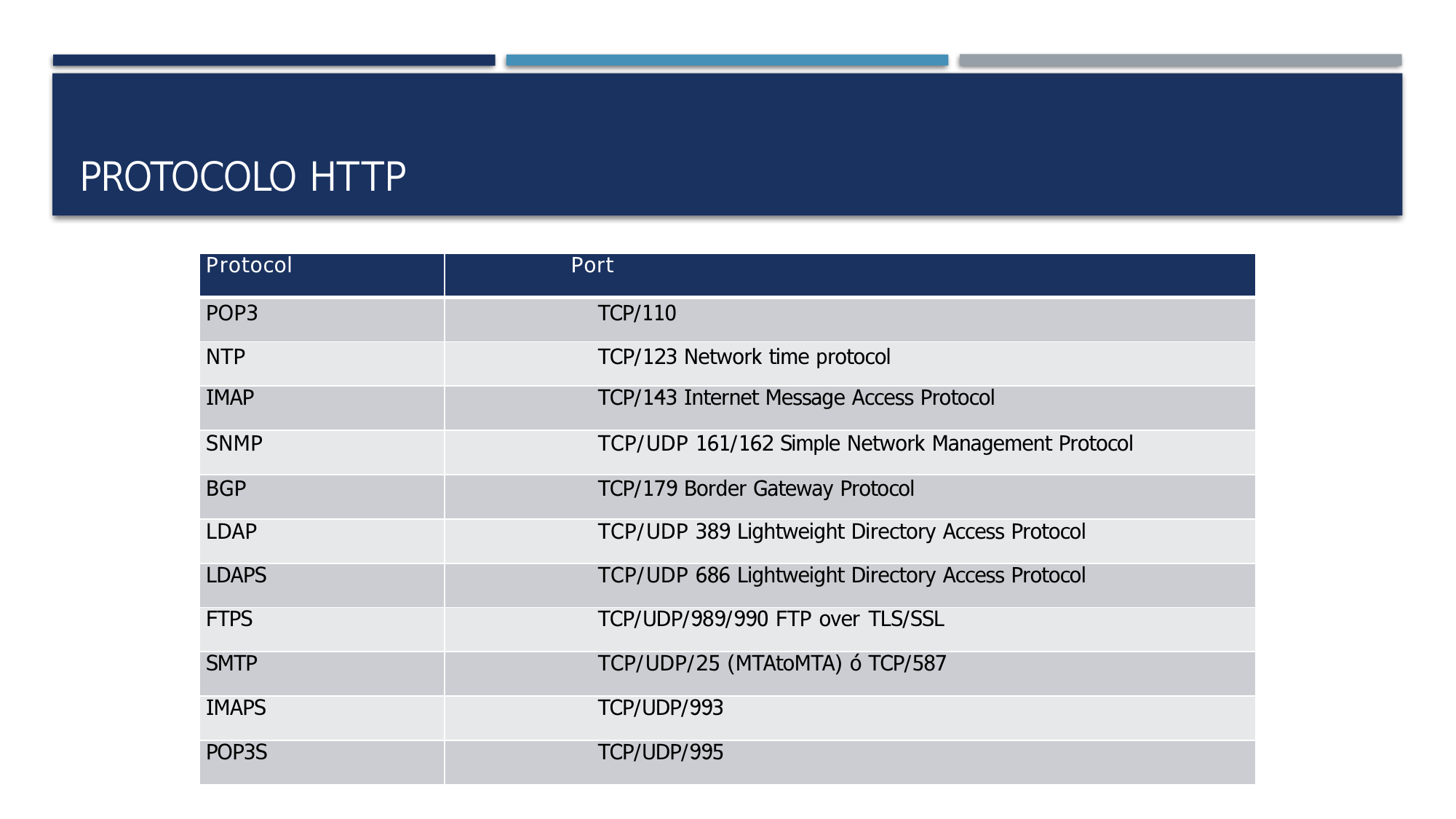

# Protocolo http
| Protocol | Port |
| --- | --- |
| POP3 | TCP/110 |
| NTP | TCP/123 Network time protocol |
| IMAP | TCP/143 Internet Message Access Protocol |
| SNMP | TCP/UDP 161/162 Simple Network Management Protocol |
| BGP | TCP/179 Border Gateway Protocol |
| LDAP | TCP/UDP 389 Lightweight Directory Access Protocol |
| LDAPS | TCP/UDP 686 Lightweight Directory Access Protocol |
| FTPS | TCP/UDP/989/990 FTP over TLS/SSL |
| SMTP | TCP/UDP/25 (MTAtoMTA) ó TCP/587 |
| IMAPS | TCP/UDP/993 |
| POP3S | TCP/UDP/995 |